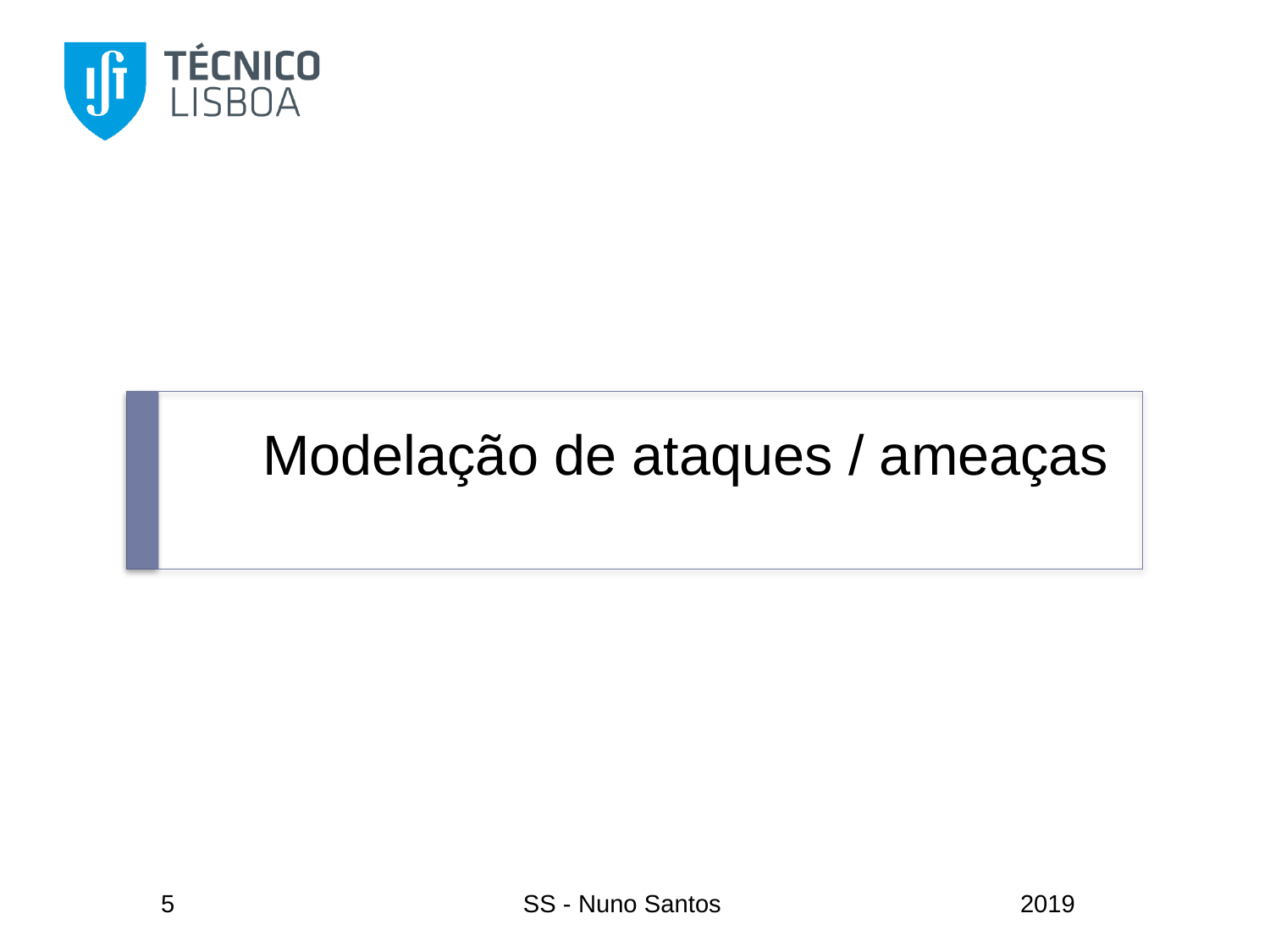

# Modelação de ataques / ameaças
5
SS - Nuno Santos
2019